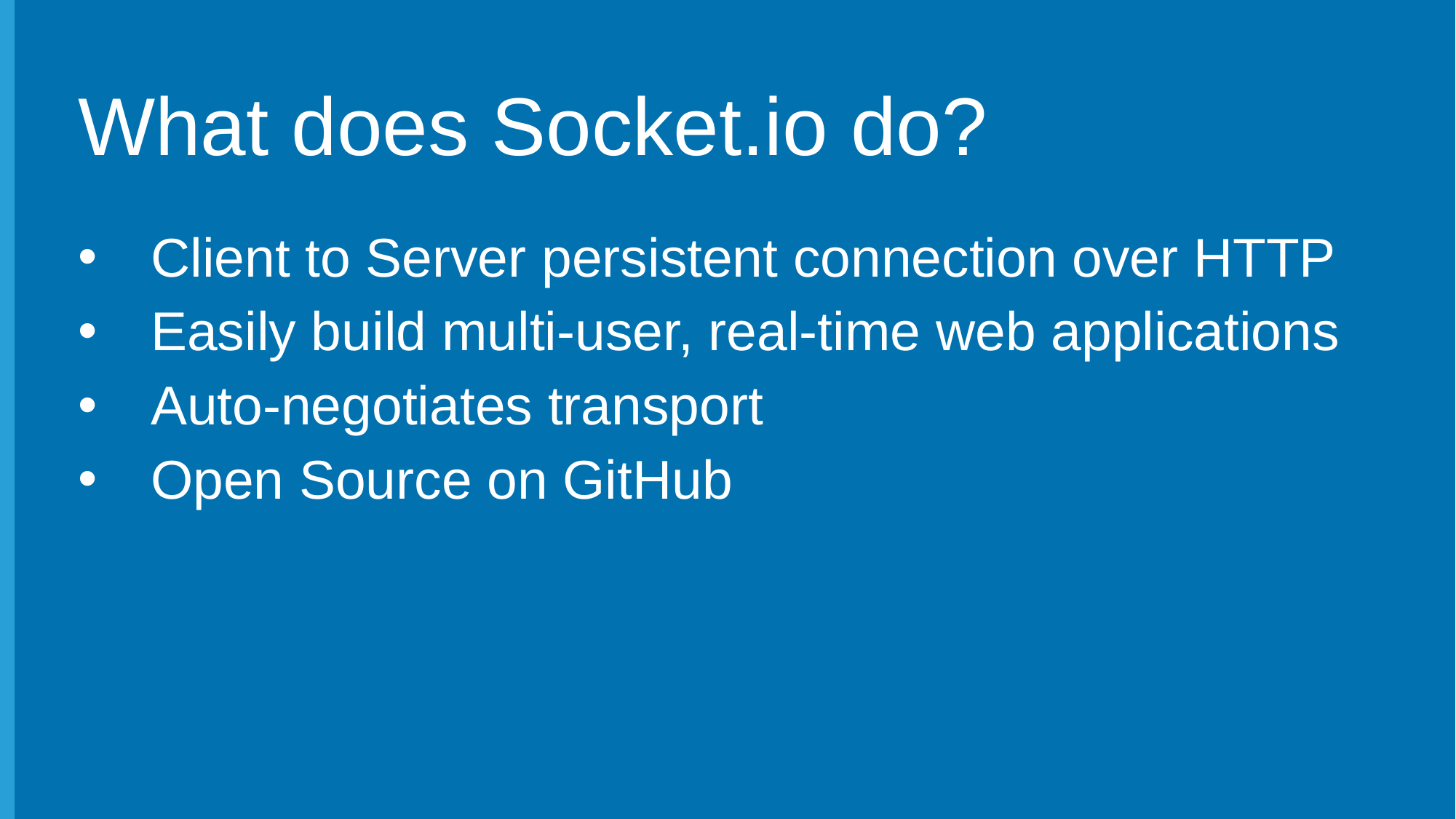

# What does Socket.io do?
Client to Server persistent connection over HTTP
Easily build multi-user, real-time web applications
Auto-negotiates transport
Open Source on GitHub